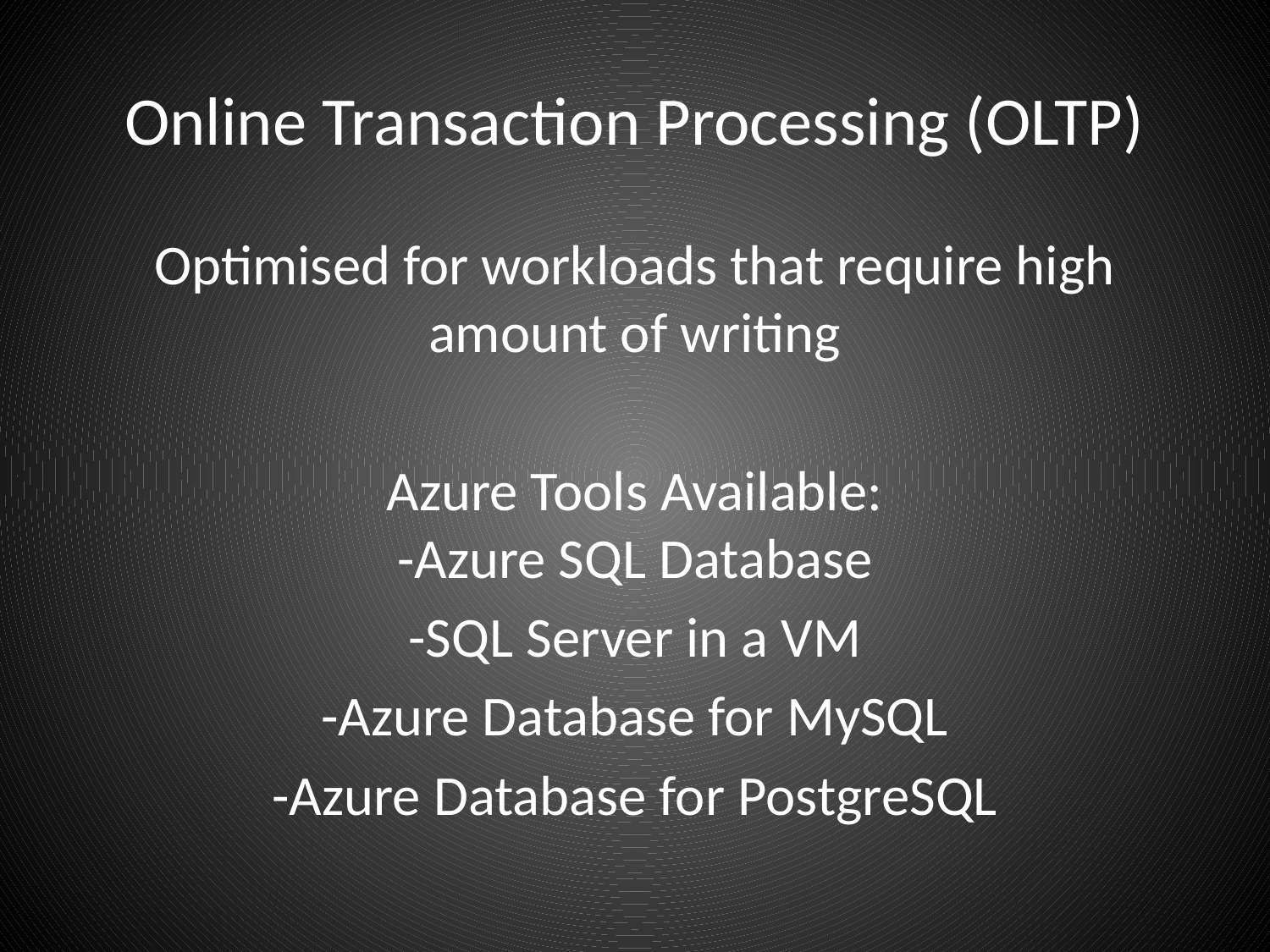

# Online Transaction Processing (OLTP)
Optimised for workloads that require high amount of writing

Azure Tools Available:
-Azure SQL Database
-SQL Server in a VM
-Azure Database for MySQL
-Azure Database for PostgreSQL